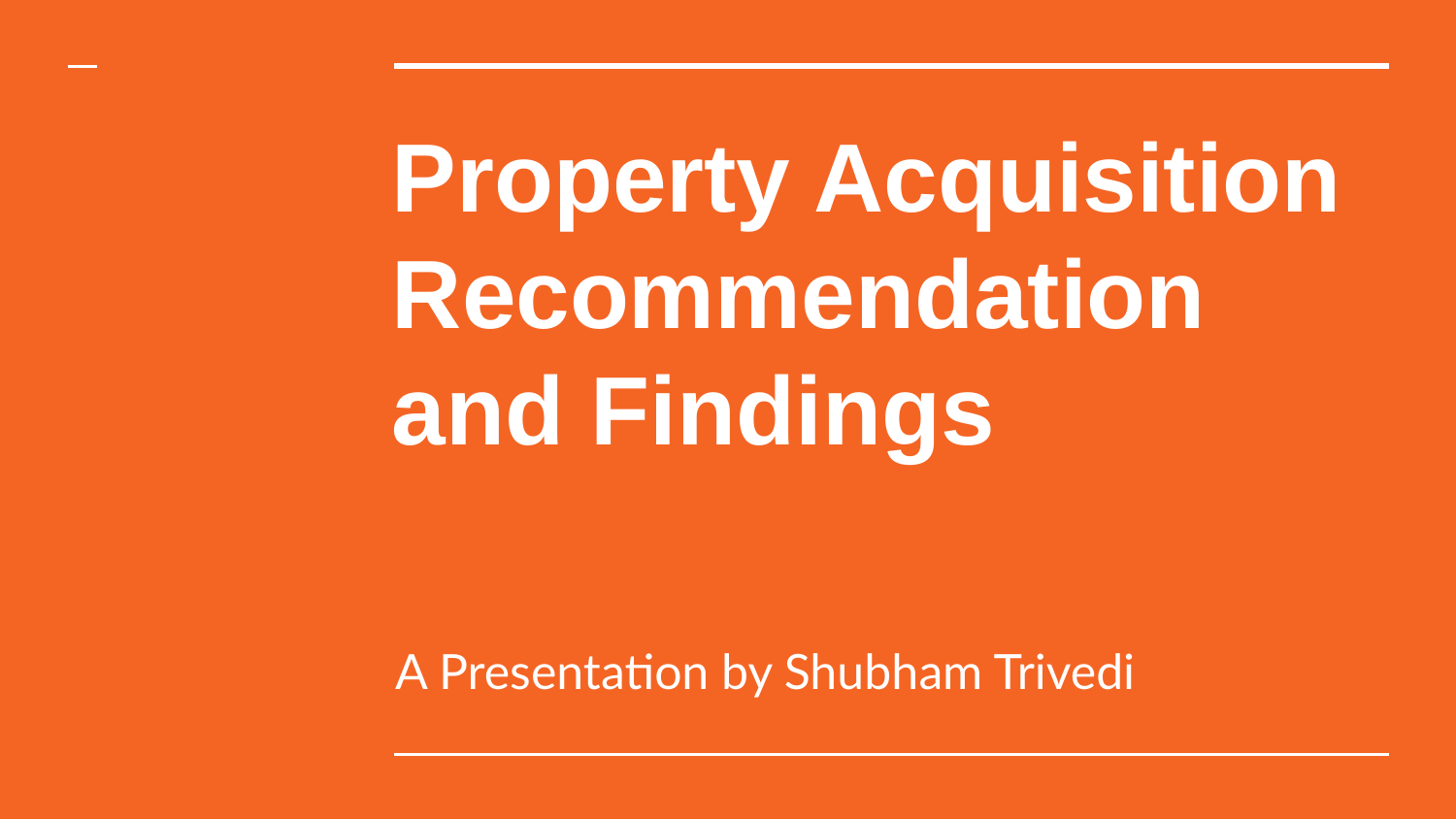

# Property Acquisition Recommendation and Findings
A Presentation by Shubham Trivedi